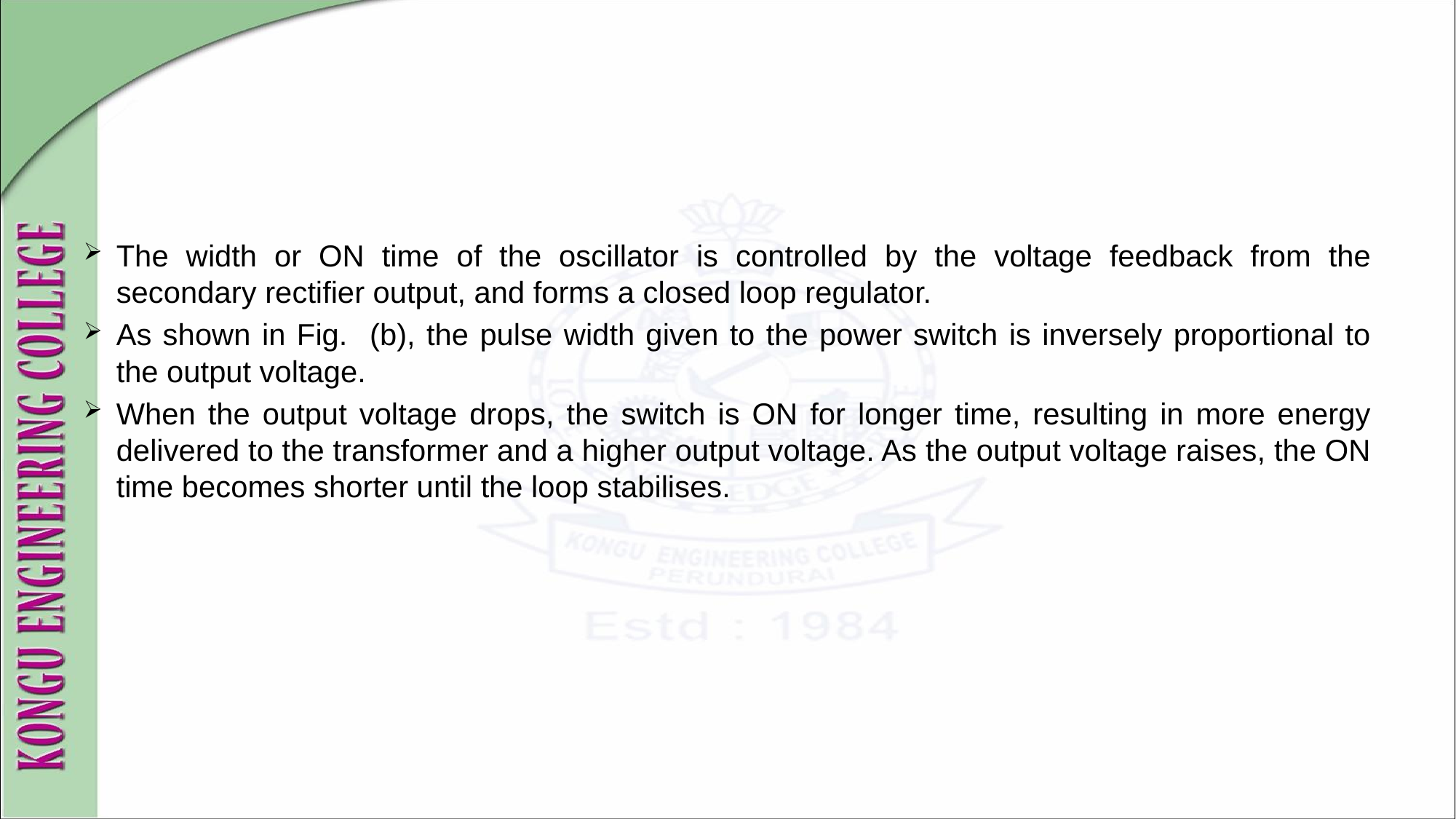

#
The width or ON time of the oscillator is controlled by the voltage feedback from the secondary rectifier output, and forms a closed loop regulator.
As shown in Fig.  (b), the pulse width given to the power switch is inversely proportional to the output voltage.
When the output voltage drops, the switch is ON for longer time, resulting in more energy delivered to the transformer and a higher output voltage. As the output voltage raises, the ON time becomes shorter until the loop stabilises.